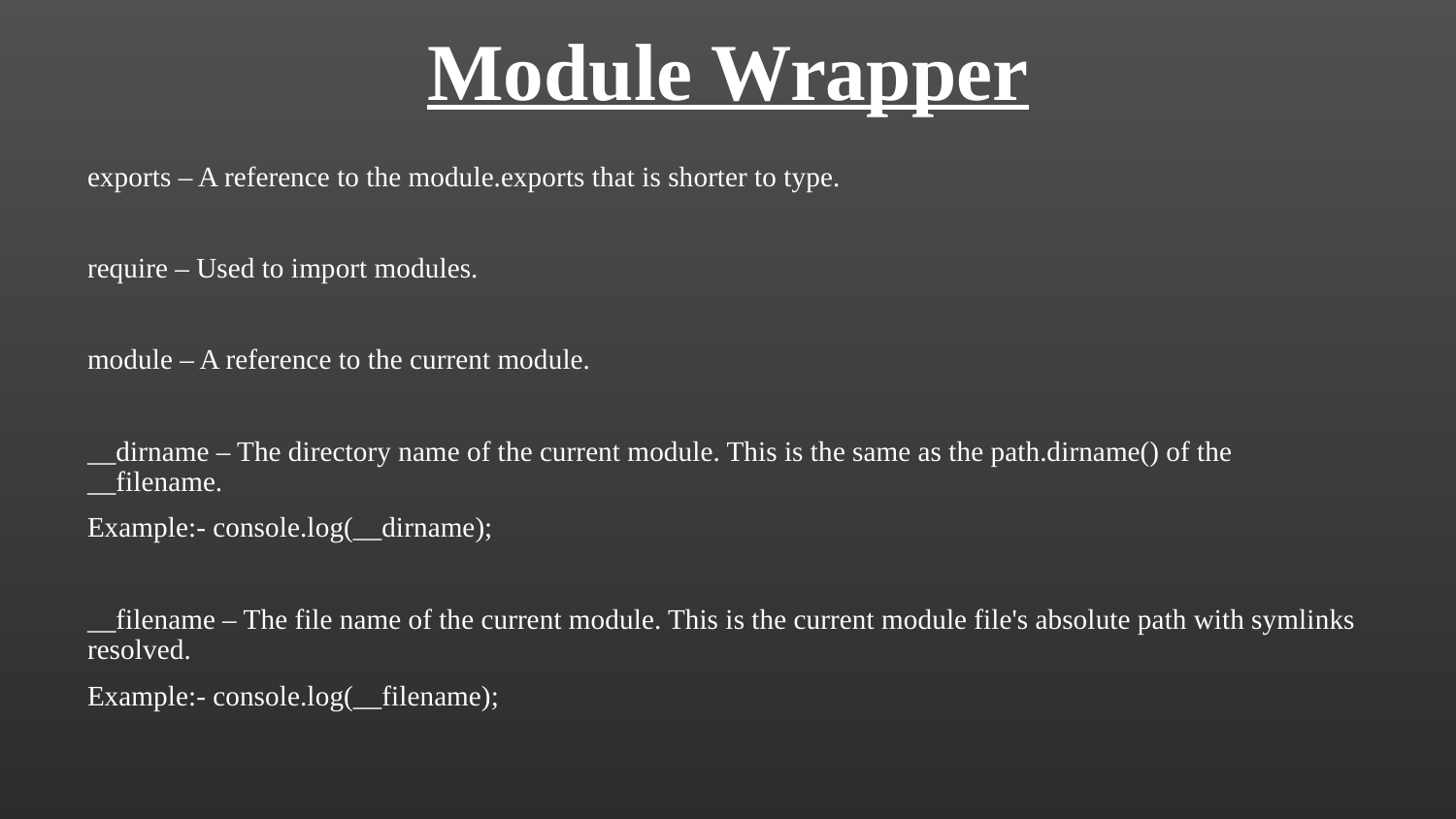

# Module Wrapper
exports – A reference to the module.exports that is shorter to type.

require – Used to import modules.

module – A reference to the current module.

__dirname – The directory name of the current module. This is the same as the path.dirname() of the __filename.
Example:- console.log(__dirname);

__filename – The file name of the current module. This is the current module file's absolute path with symlinks resolved.
Example:- console.log(__filename);